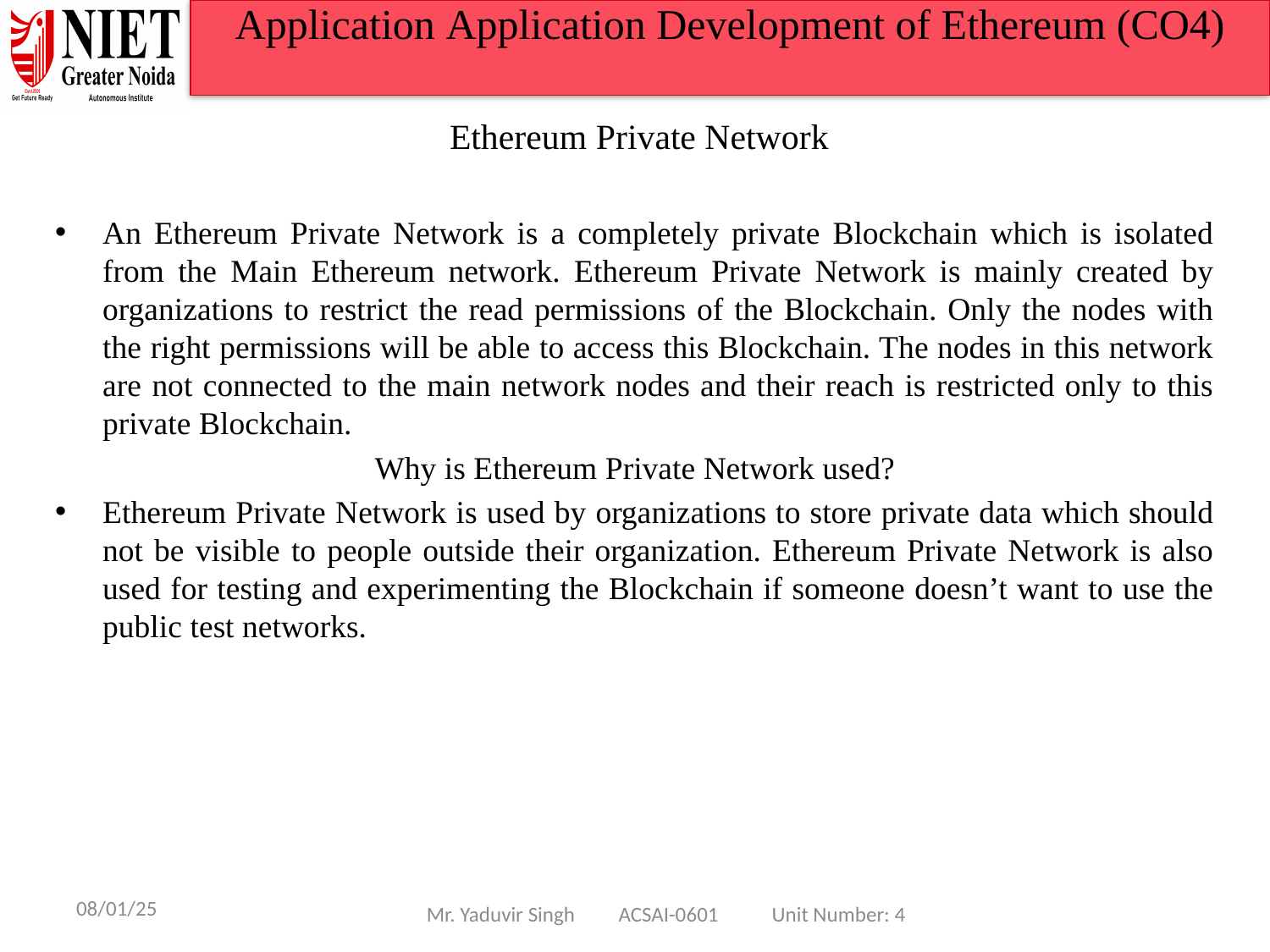

Application Application Development of Ethereum (CO4)

 Ethereum Private Network

An Ethereum Private Network is a completely private Blockchain which is isolated from the Main Ethereum network. Ethereum Private Network is mainly created by organizations to restrict the read permissions of the Blockchain. Only the nodes with the right permissions will be able to access this Blockchain. The nodes in this network are not connected to the main network nodes and their reach is restricted only to this private Blockchain.
Why is Ethereum Private Network used?
Ethereum Private Network is used by organizations to store private data which should not be visible to people outside their organization. Ethereum Private Network is also used for testing and experimenting the Blockchain if someone doesn’t want to use the public test networks.

08/01/25
Mr. Yaduvir Singh         ACSAI-0601           Unit Number: 4